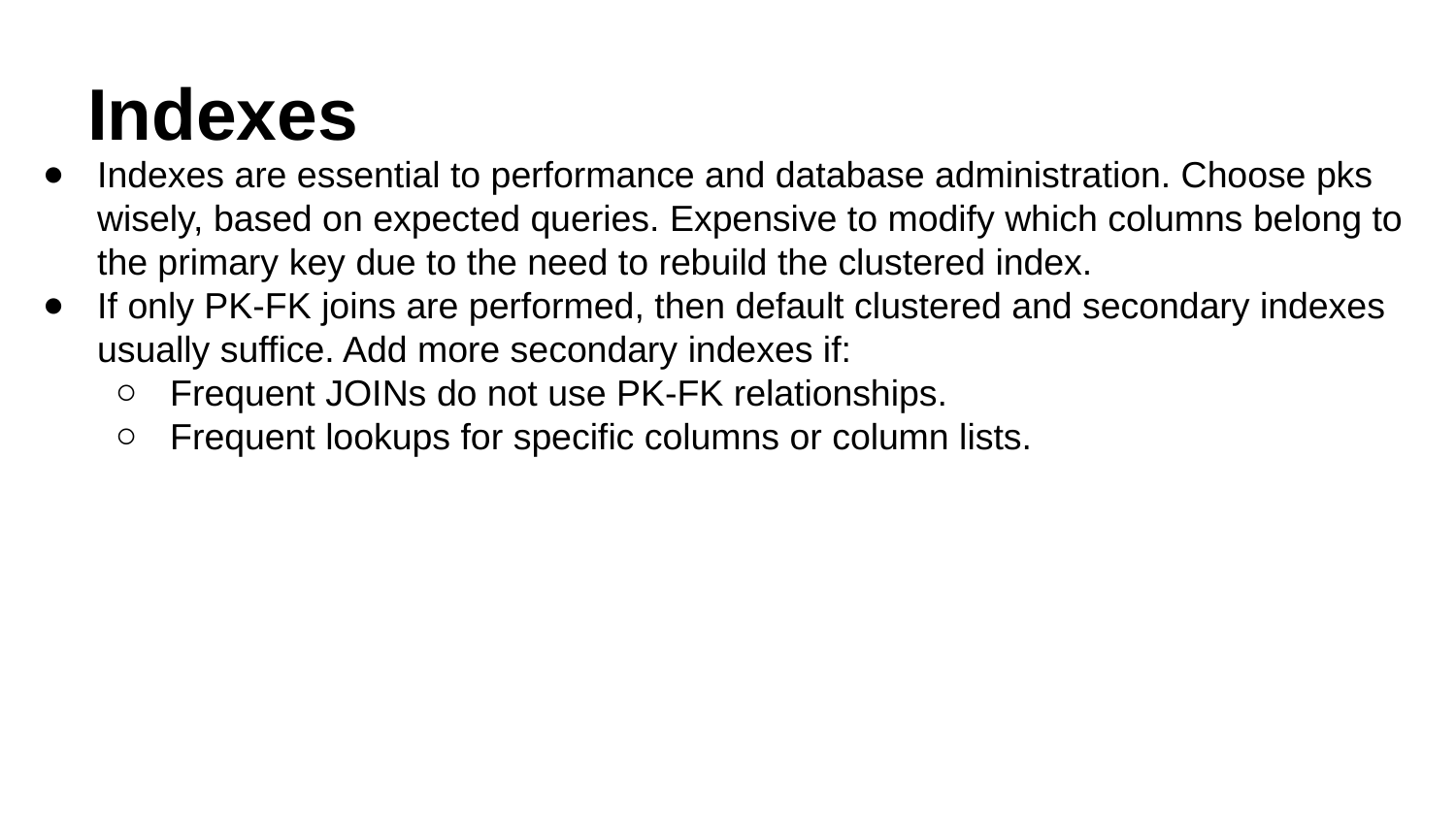

# Indexes
Indexes are essential to performance and database administration. Choose pks wisely, based on expected queries. Expensive to modify which columns belong to the primary key due to the need to rebuild the clustered index.
If only PK-FK joins are performed, then default clustered and secondary indexes usually suffice. Add more secondary indexes if:
Frequent JOINs do not use PK-FK relationships.
Frequent lookups for specific columns or column lists.